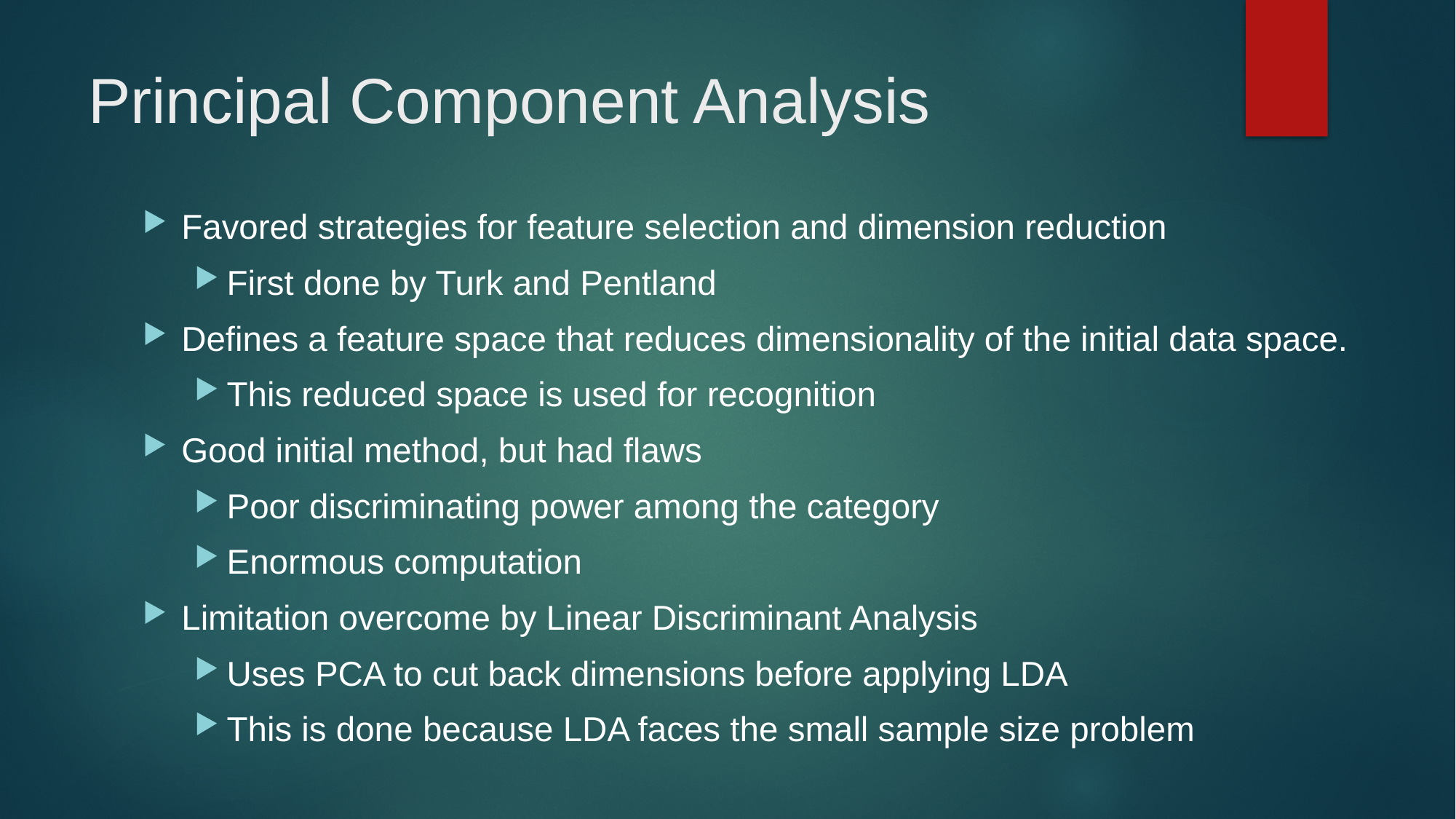

# Principal Component Analysis
Favored strategies for feature selection and dimension reduction
First done by Turk and Pentland
Defines a feature space that reduces dimensionality of the initial data space.
This reduced space is used for recognition
Good initial method, but had flaws
Poor discriminating power among the category
Enormous computation
Limitation overcome by Linear Discriminant Analysis
Uses PCA to cut back dimensions before applying LDA
This is done because LDA faces the small sample size problem